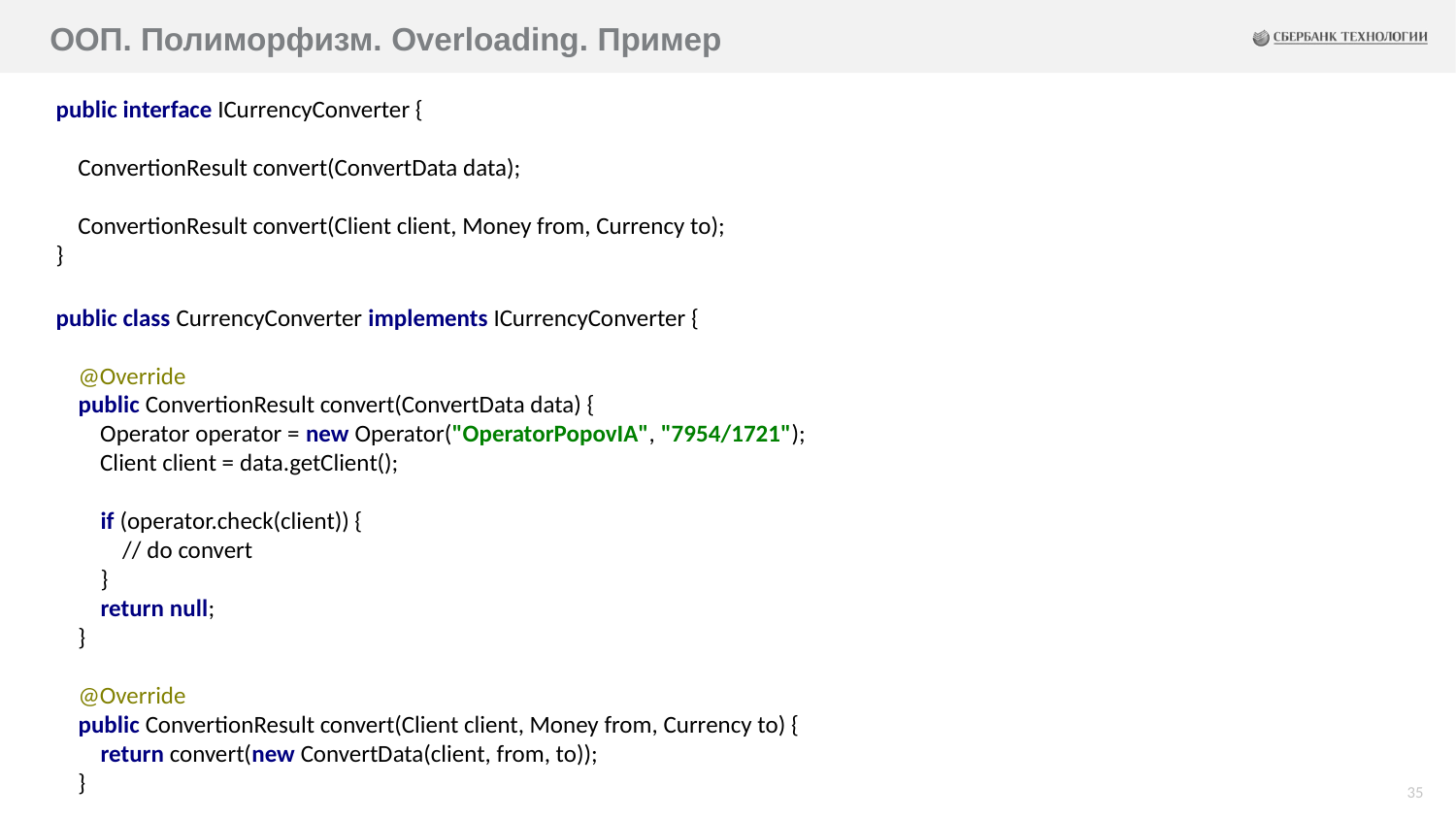

# ООП. Полиморфизм. Overloading. Пример
public interface ICurrencyConverter {
    ConvertionResult convert(ConvertData data);
    ConvertionResult convert(Client client, Money from, Currency to);
}
public class CurrencyConverter implements ICurrencyConverter {
    @Override
    public ConvertionResult convert(ConvertData data) {
        Operator operator = new Operator("OperatorPopovIA", "7954/1721");
        Client client = data.getClient();
        if (operator.check(client)) {
            // do convert
        }
        return null;
    }
    @Override
    public ConvertionResult convert(Client client, Money from, Currency to) {
        return convert(new ConvertData(client, from, to));
    }
35